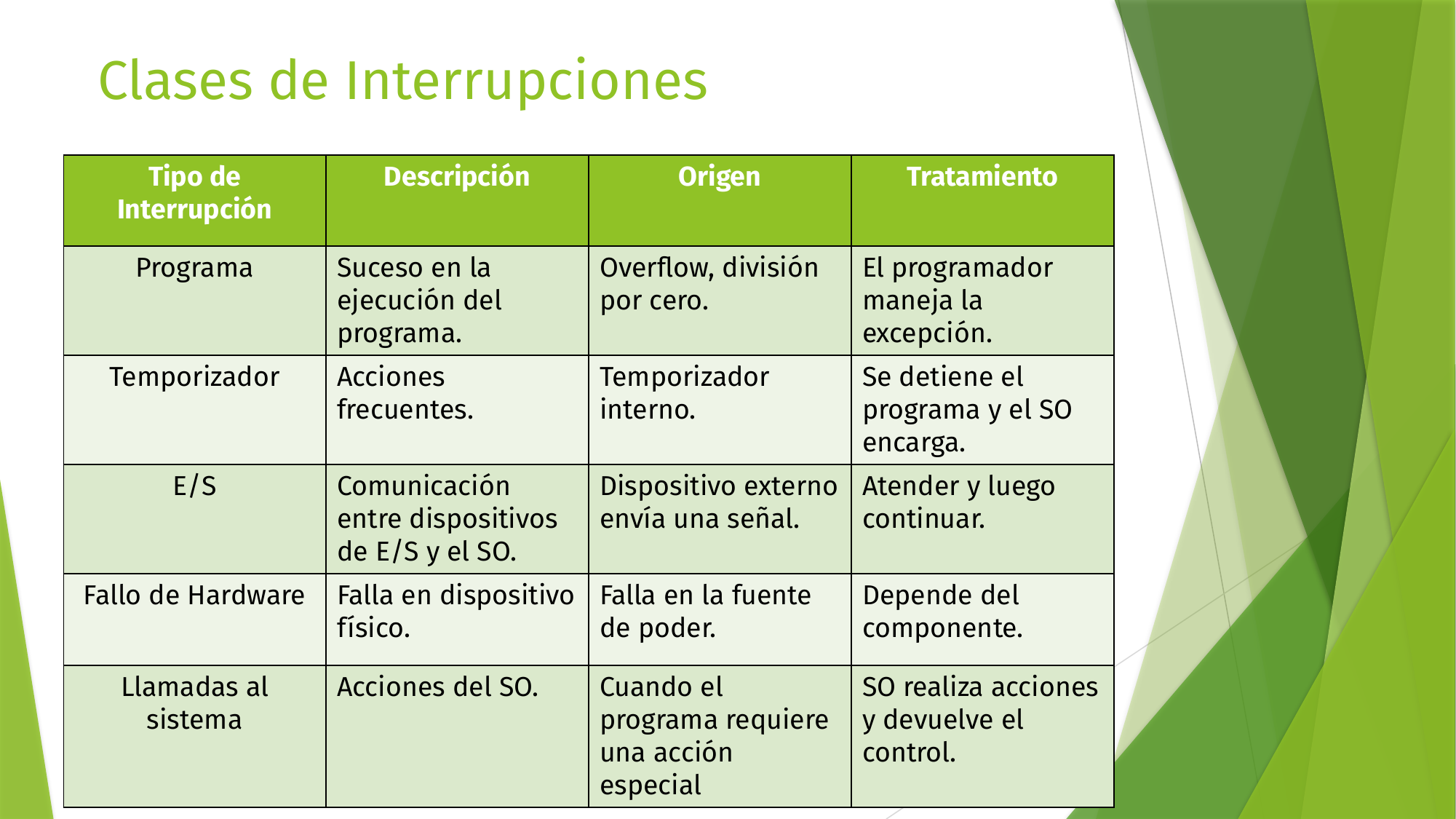

# Clases de Interrupciones
| Tipo de Interrupción | Descripción | Origen | Tratamiento |
| --- | --- | --- | --- |
| Programa | Suceso en la ejecución del programa. | Overflow, división por cero. | El programador maneja la excepción. |
| Temporizador | Acciones frecuentes. | Temporizador interno. | Se detiene el programa y el SO encarga. |
| E/S | Comunicación entre dispositivos de E/S y el SO. | Dispositivo externo envía una señal. | Atender y luego continuar. |
| Fallo de Hardware | Falla en dispositivo físico. | Falla en la fuente de poder. | Depende del componente. |
| Llamadas al sistema | Acciones del SO. | Cuando el programa requiere una acción especial | SO realiza acciones y devuelve el control. |